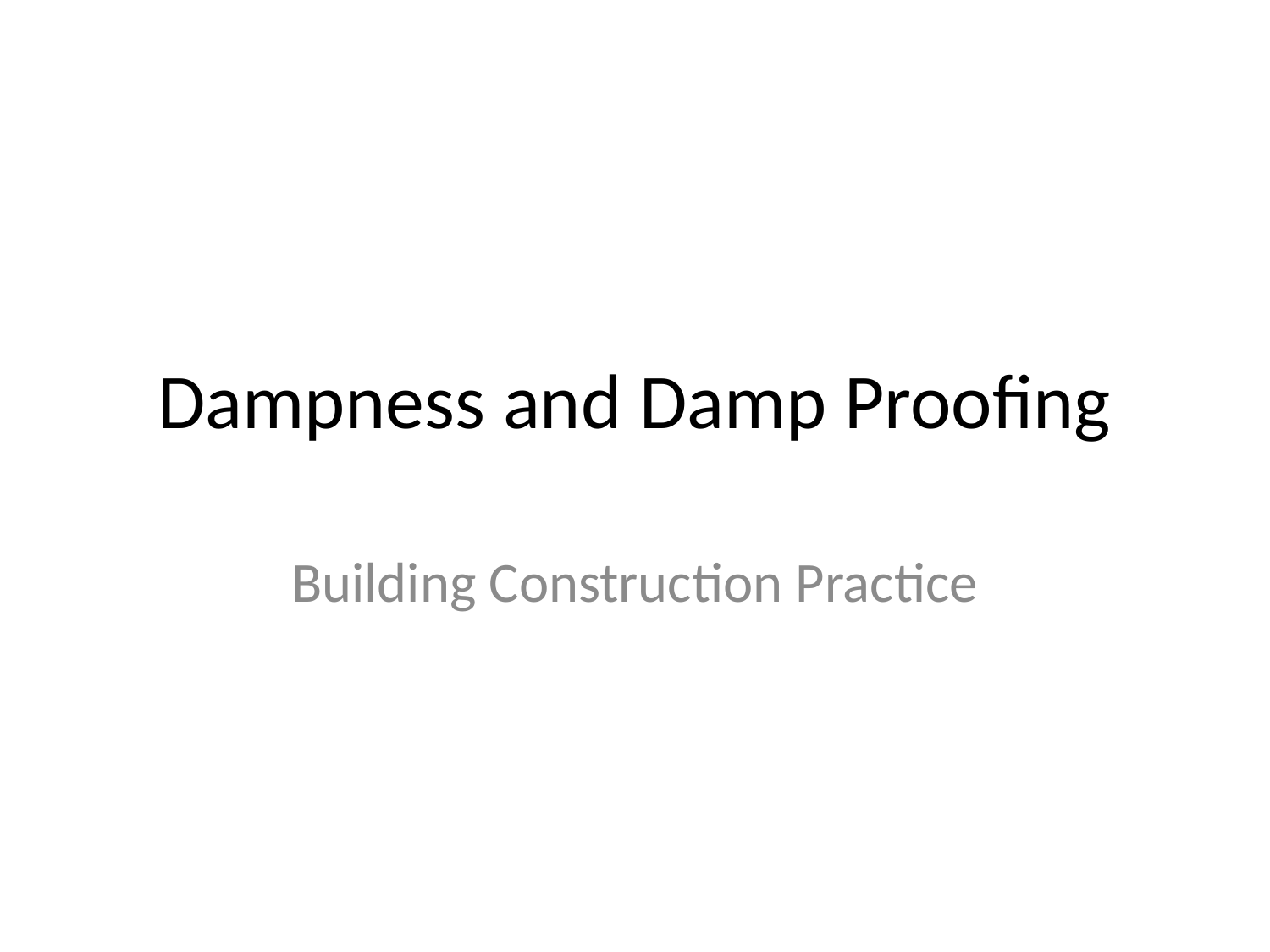

# Dampness and Damp Proofing
Building Construction Practice